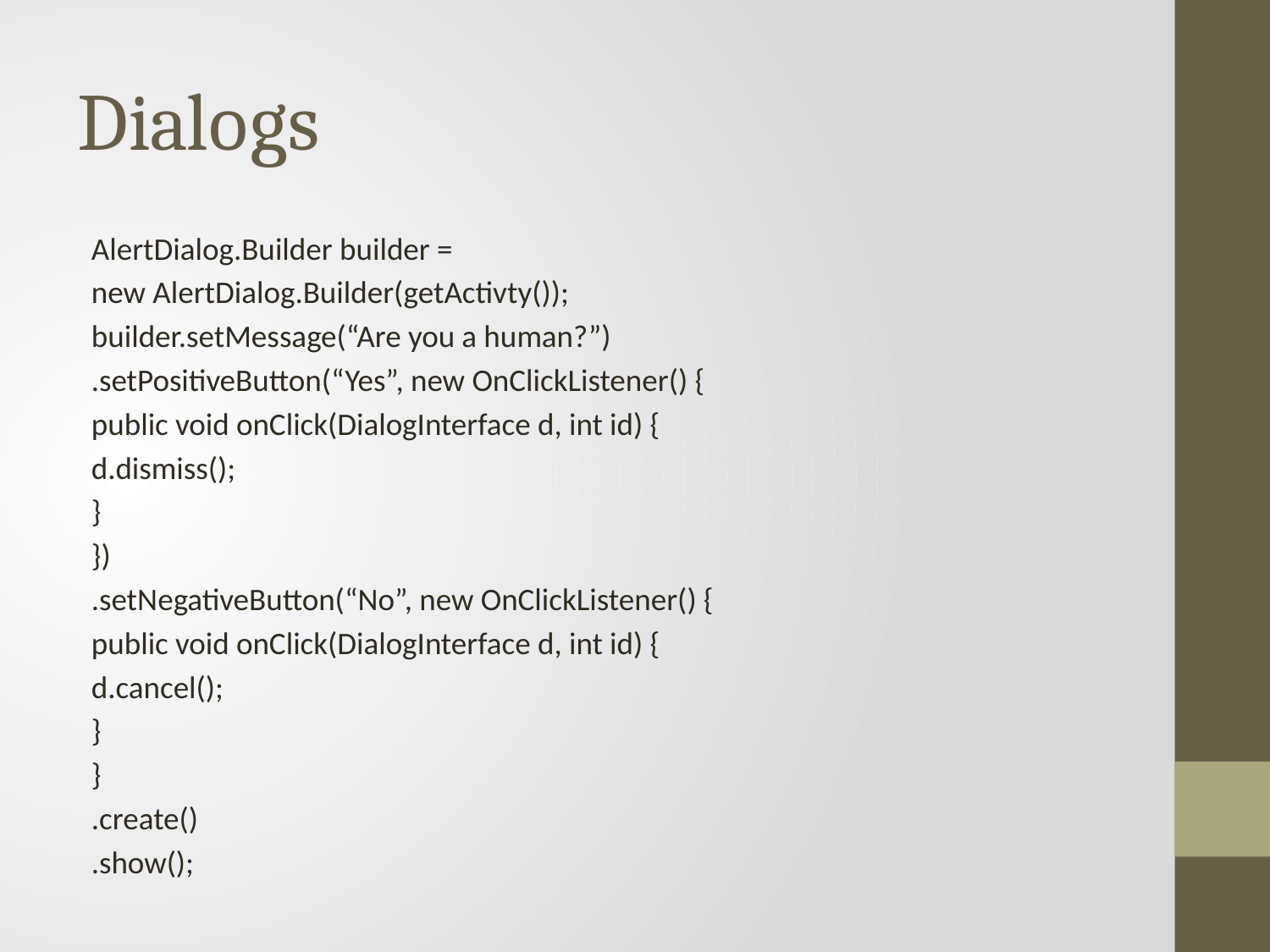

# Dialogs
AlertDialog.Builder builder =
	new AlertDialog.Builder(getActivty());
builder.setMessage(“Are you a human?”)
	.setPositiveButton(“Yes”, new OnClickListener() {
		public void onClick(DialogInterface d, int id) {
			d.dismiss();
		}
	})
	.setNegativeButton(“No”, new OnClickListener() {
		public void onClick(DialogInterface d, int id) {
			d.cancel();
		}
	}
	.create()
	.show();